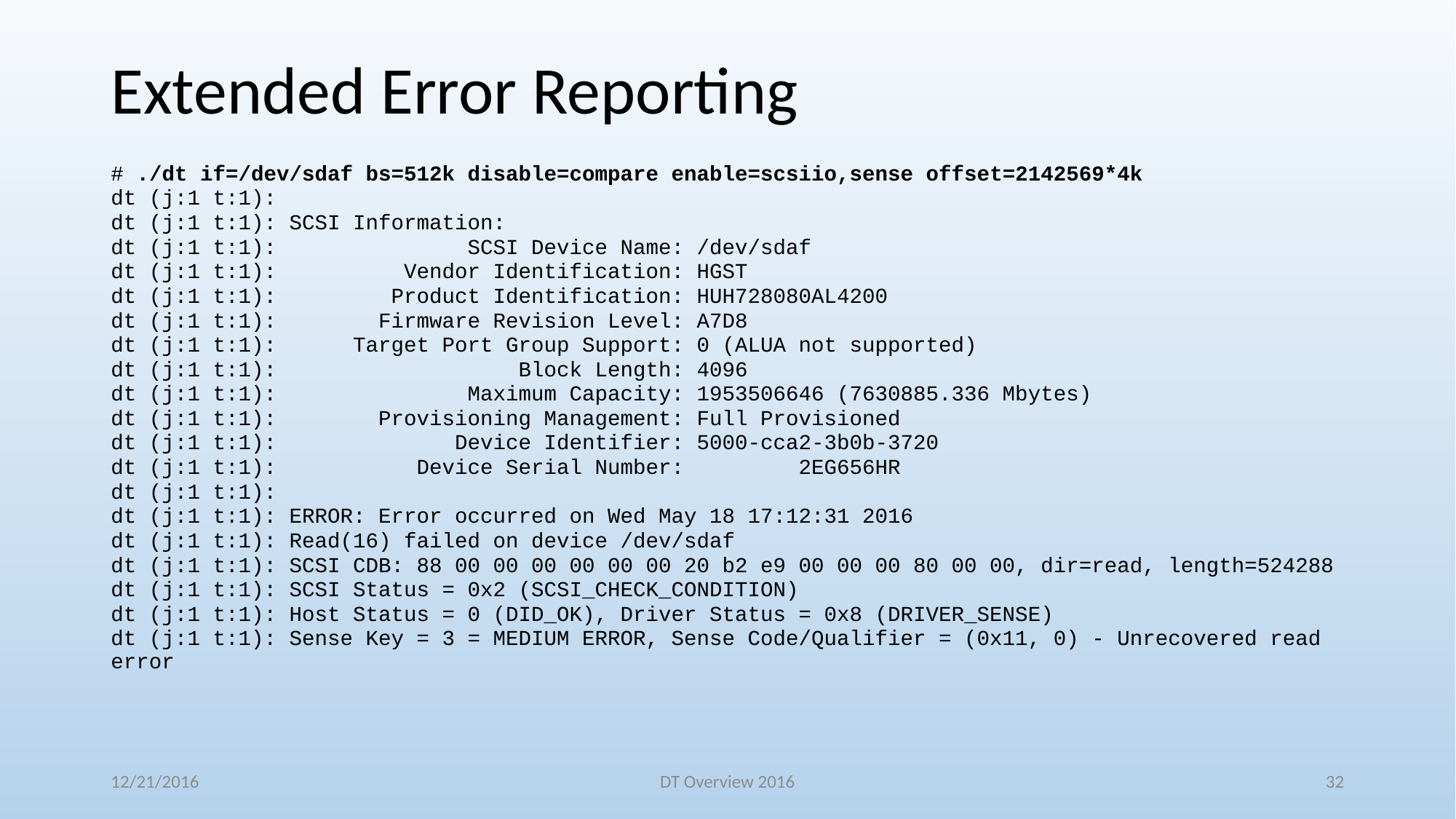

# Extended Error Reporting
# ./dt if=/dev/sdaf bs=512k disable=compare enable=scsiio,sense offset=2142569*4k
dt (j:1 t:1):
dt (j:1 t:1): SCSI Information:
dt (j:1 t:1):               SCSI Device Name: /dev/sdaf
dt (j:1 t:1):          Vendor Identification: HGST
dt (j:1 t:1):         Product Identification: HUH728080AL4200
dt (j:1 t:1):        Firmware Revision Level: A7D8
dt (j:1 t:1):      Target Port Group Support: 0 (ALUA not supported)
dt (j:1 t:1):                   Block Length: 4096
dt (j:1 t:1):               Maximum Capacity: 1953506646 (7630885.336 Mbytes)
dt (j:1 t:1):        Provisioning Management: Full Provisioned
dt (j:1 t:1):              Device Identifier: 5000-cca2-3b0b-3720
dt (j:1 t:1):           Device Serial Number:         2EG656HR
dt (j:1 t:1):
dt (j:1 t:1): ERROR: Error occurred on Wed May 18 17:12:31 2016
dt (j:1 t:1): Read(16) failed on device /dev/sdaf
dt (j:1 t:1): SCSI CDB: 88 00 00 00 00 00 00 20 b2 e9 00 00 00 80 00 00, dir=read, length=524288
dt (j:1 t:1): SCSI Status = 0x2 (SCSI_CHECK_CONDITION)
dt (j:1 t:1): Host Status = 0 (DID_OK), Driver Status = 0x8 (DRIVER_SENSE)
dt (j:1 t:1): Sense Key = 3 = MEDIUM ERROR, Sense Code/Qualifier = (0x11, 0) - Unrecovered read error

12/21/2016
DT Overview 2016
32